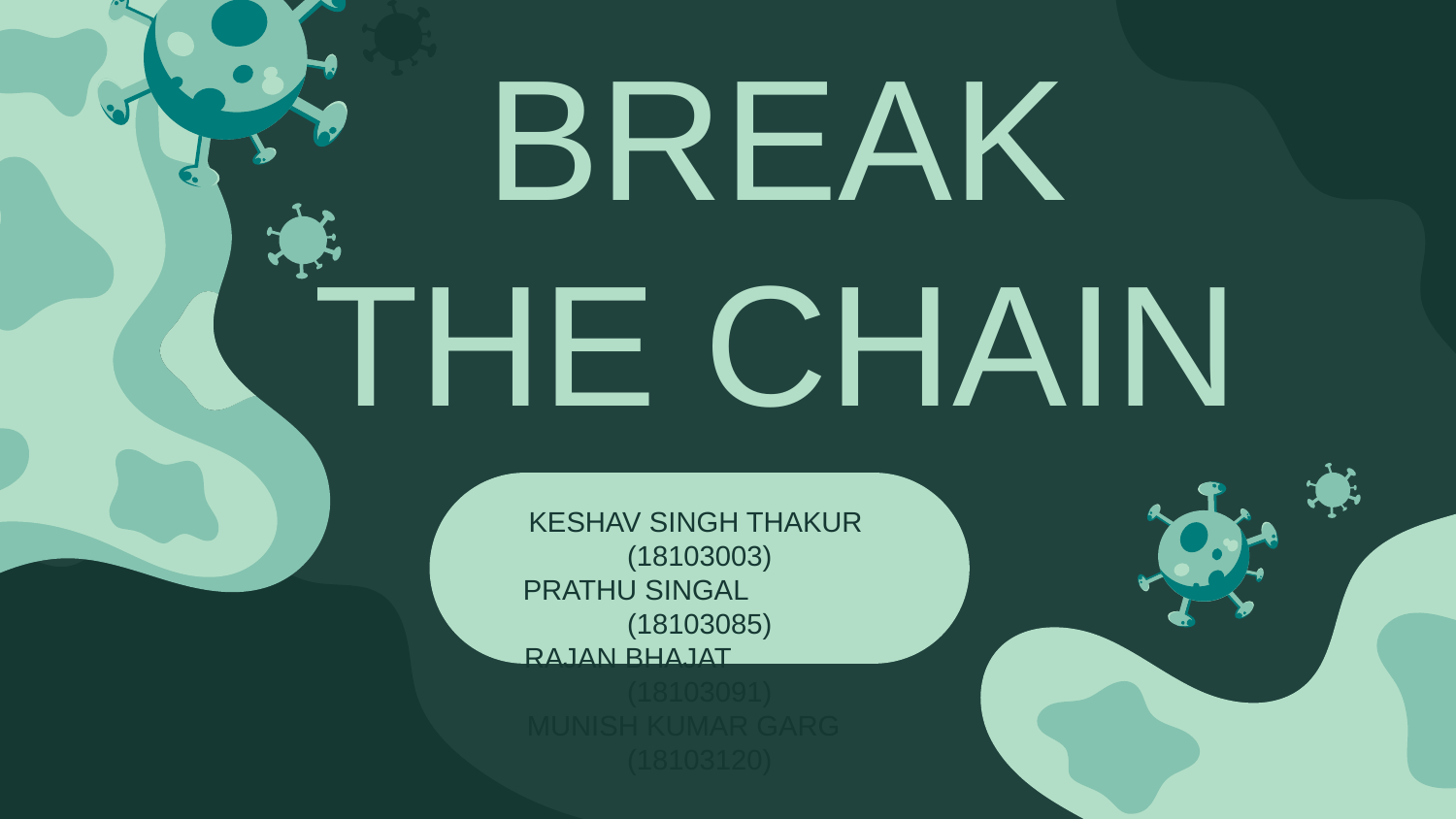

# BREAK THE CHAIN

KESHAV SINGH THAKUR  (18103003)
PRATHU SINGAL                 (18103085)
RAJAN BHAJAT                   (18103091)
MUNISH KUMAR GARG     (18103120)